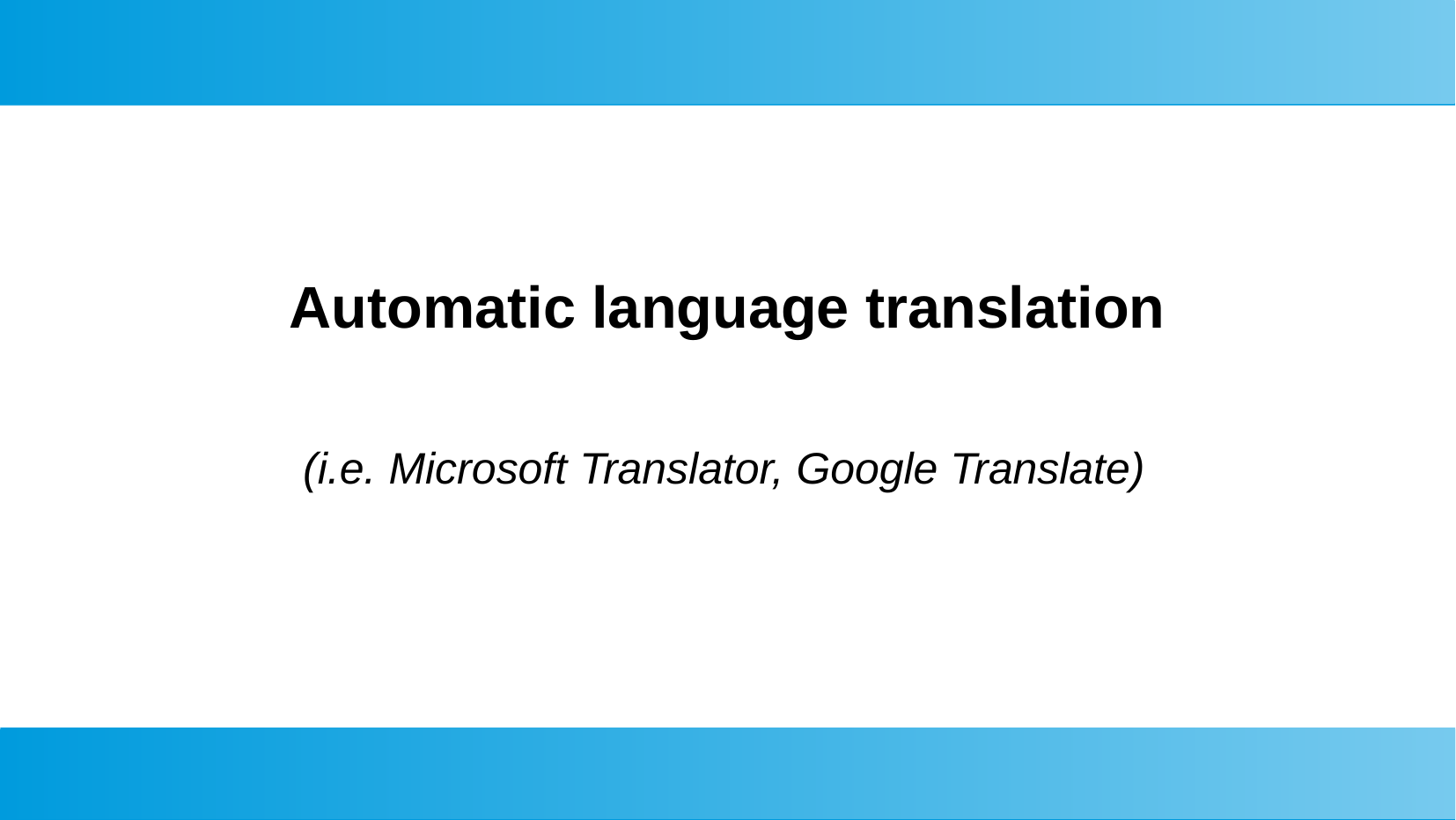

#
Automatic language translation
(i.e. Microsoft Translator, Google Translate)